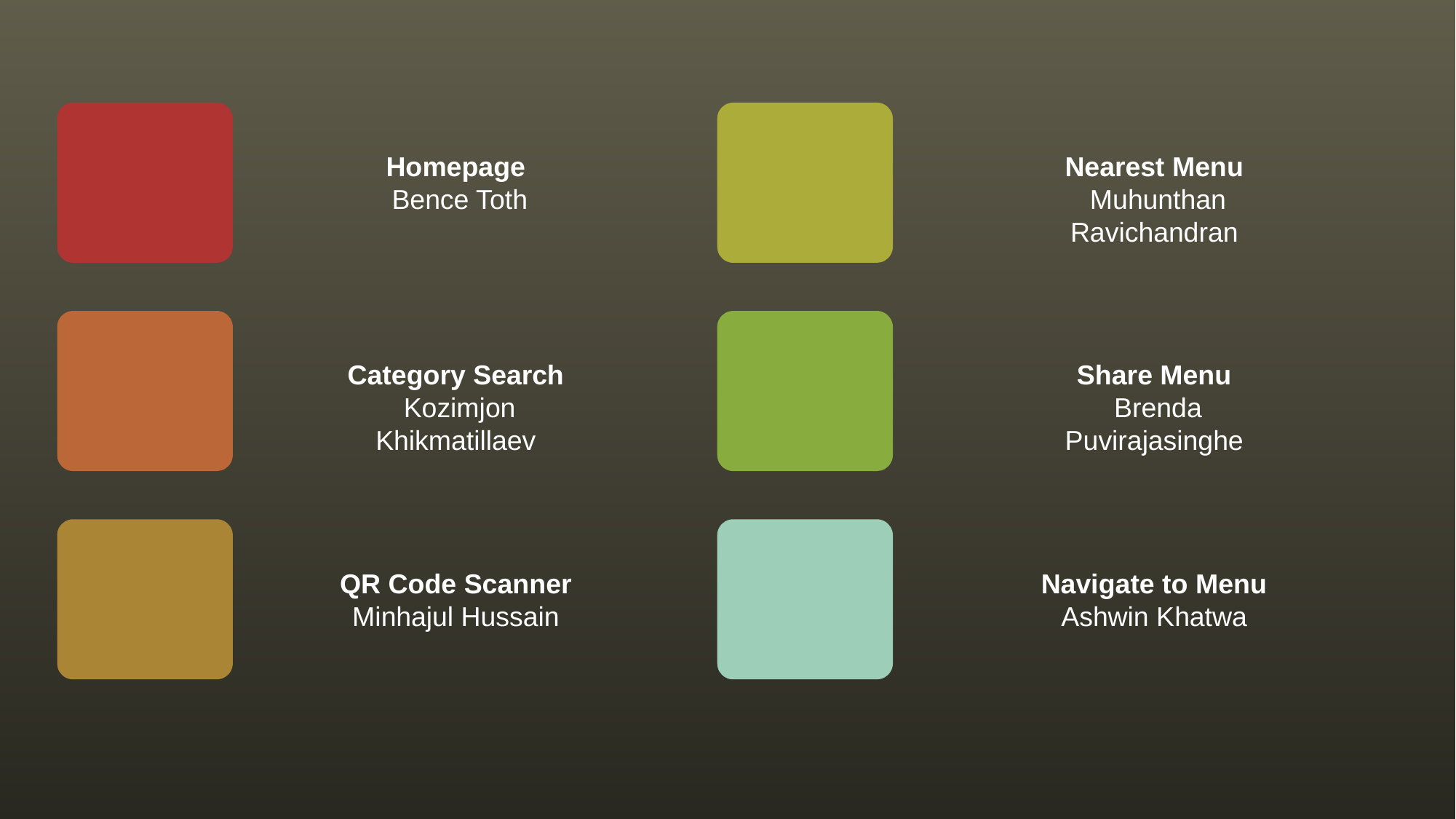

Homepage
 Bence Toth
Nearest Menu
 Muhunthan Ravichandran

Share Menu
 Brenda Puvirajasinghe
Category Search
 Kozimjon Khikmatillaev

Navigate to Menu
Ashwin Khatwa
QR Code Scanner
Minhajul Hussain